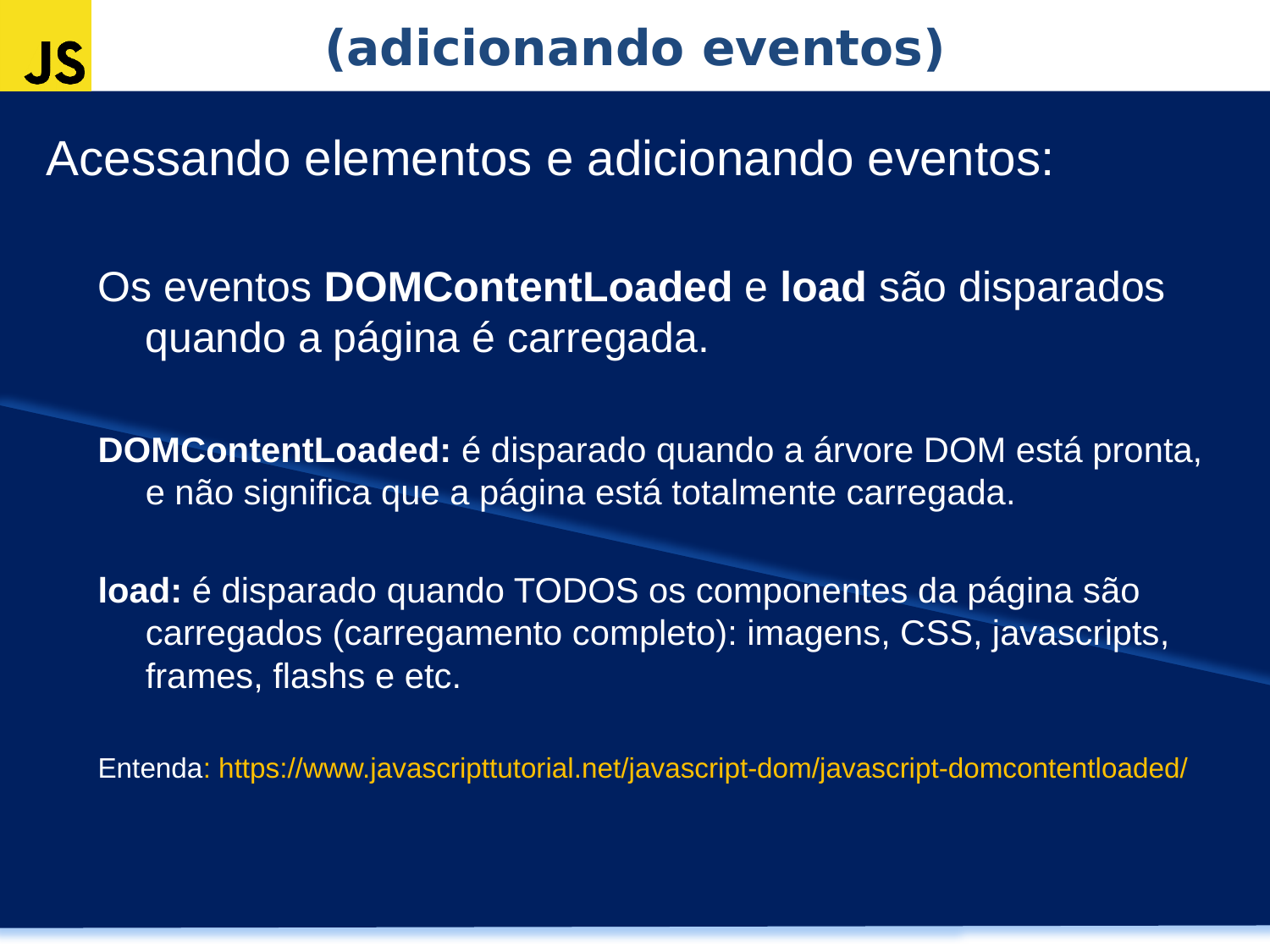

(adicionando eventos)
Acessando elementos e adicionando eventos:
Os eventos DOMContentLoaded e load são disparados quando a página é carregada.

DOMContentLoaded: é disparado quando a árvore DOM está pronta, e não significa que a página está totalmente carregada.

load: é disparado quando TODOS os componentes da página são carregados (carregamento completo): imagens, CSS, javascripts, frames, flashs e etc.

Entenda: https://www.javascripttutorial.net/javascript-dom/javascript-domcontentloaded/